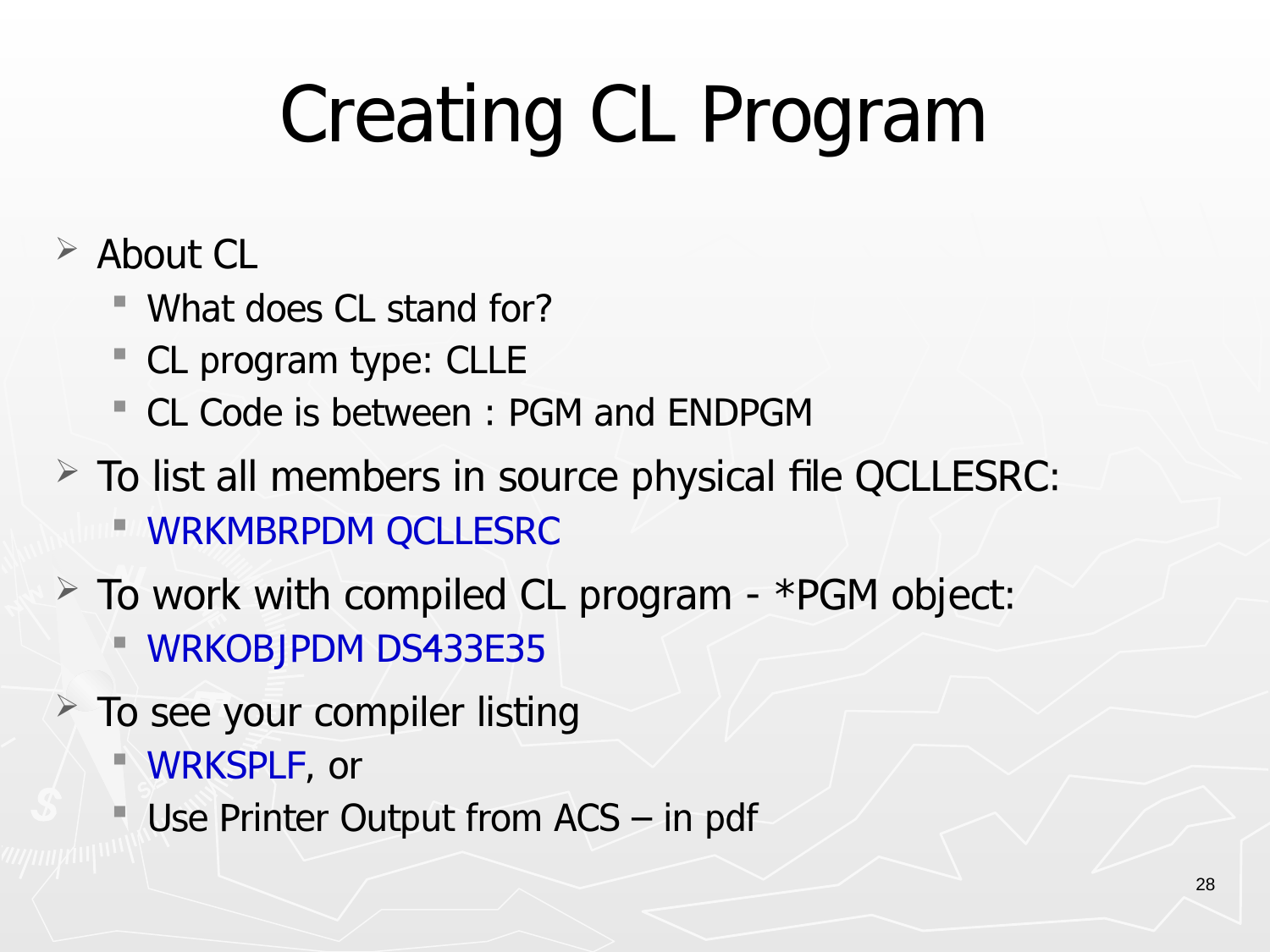

# Creating CL Program
About CL
What does CL stand for?
CL program type: CLLE
CL Code is between : PGM and ENDPGM
To list all members in source physical file QCLLESRC:
WRKMBRPDM QCLLESRC
To work with compiled CL program - *PGM object:
WRKOBJPDM DS433E35
To see your compiler listing
WRKSPLF, or
Use Printer Output from ACS – in pdf

28